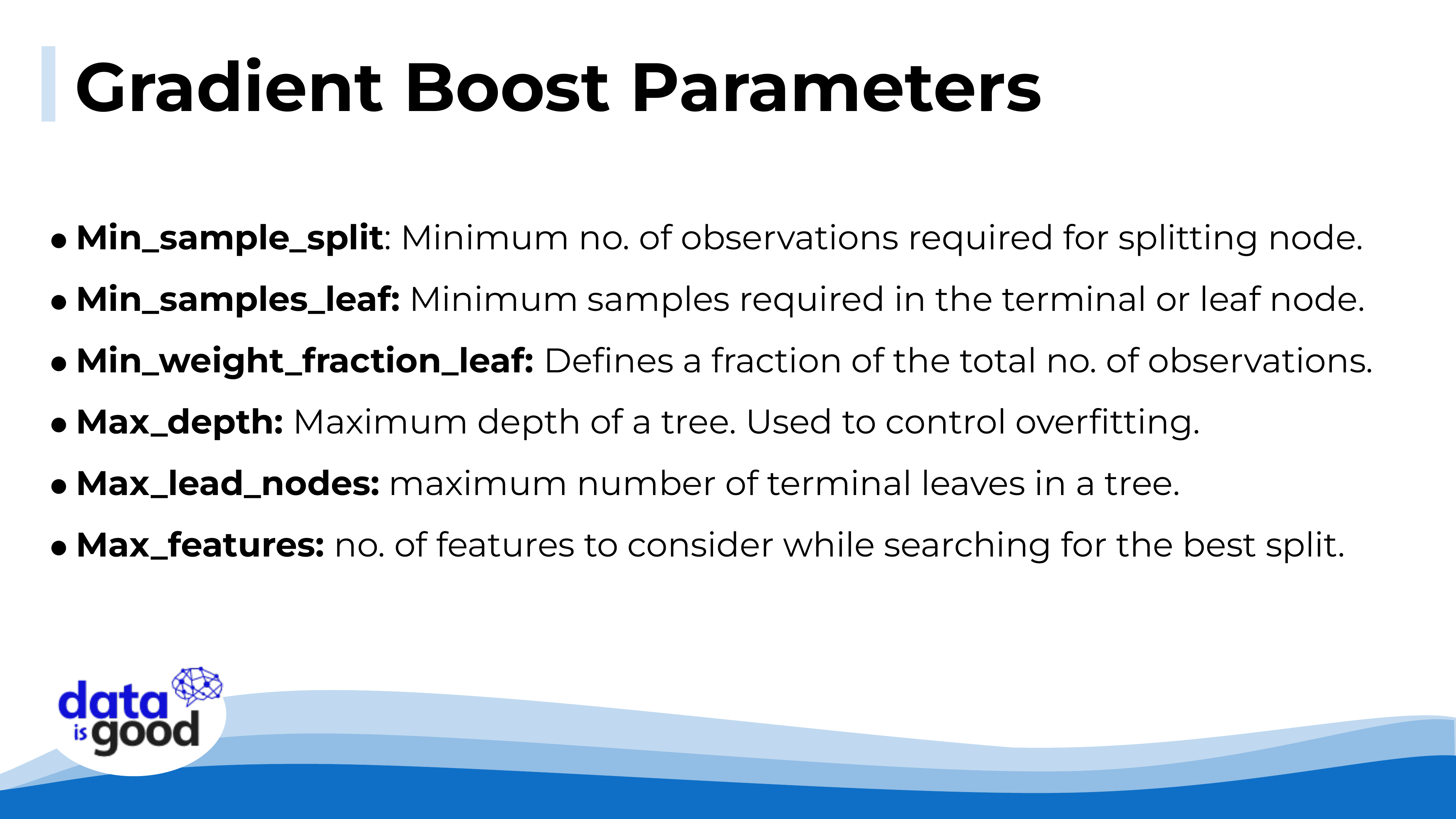

Gradient Boost Parameters
Min_sample_split: Minimum no. of observations required for splitting node.
Min_samples_leaf: Minimum samples required in the terminal or leaf node.
Min_weight_fraction_leaf: Defines a fraction of the total no. of observations.
Max_depth: Maximum depth of a tree. Used to control overfitting.
Max_lead_nodes: maximum number of terminal leaves in a tree.
Max_features: no. of features to consider while searching for the best split.